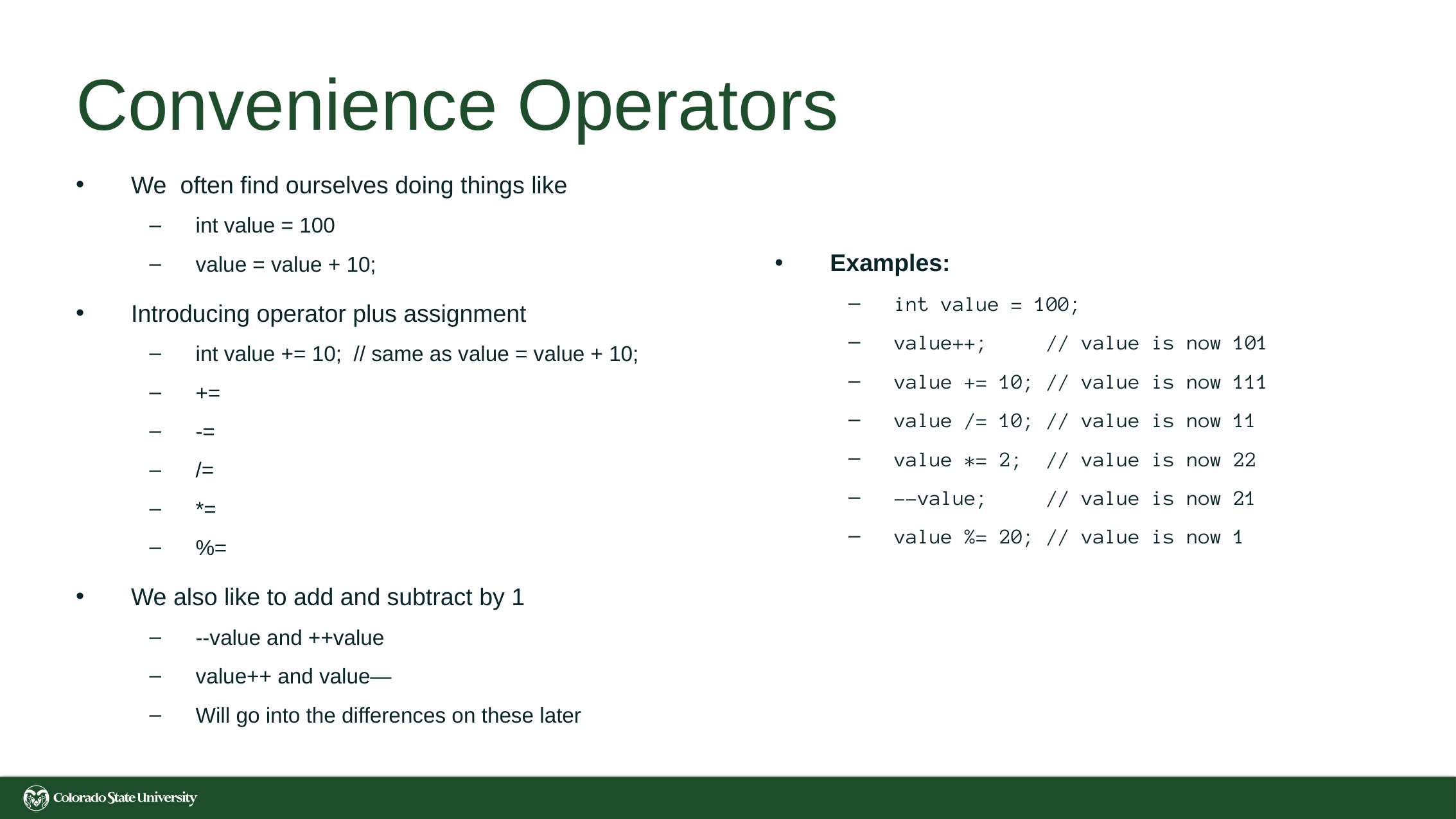

# Convenience Operators
We  often find ourselves doing things like
int value = 100
value = value + 10;
Introducing operator plus assignment
int value += 10;  // same as value = value + 10;
+=
-=
/=
*=
%=
We also like to add and subtract by 1
--value and ++value
value++ and value—
Will go into the differences on these later
Examples:
int value = 100;
value++;     // value is now 101
value += 10; // value is now 111
value /= 10; // value is now 11
value *= 2;  // value is now 22
--value;     // value is now 21
value %= 20; // value is now 1